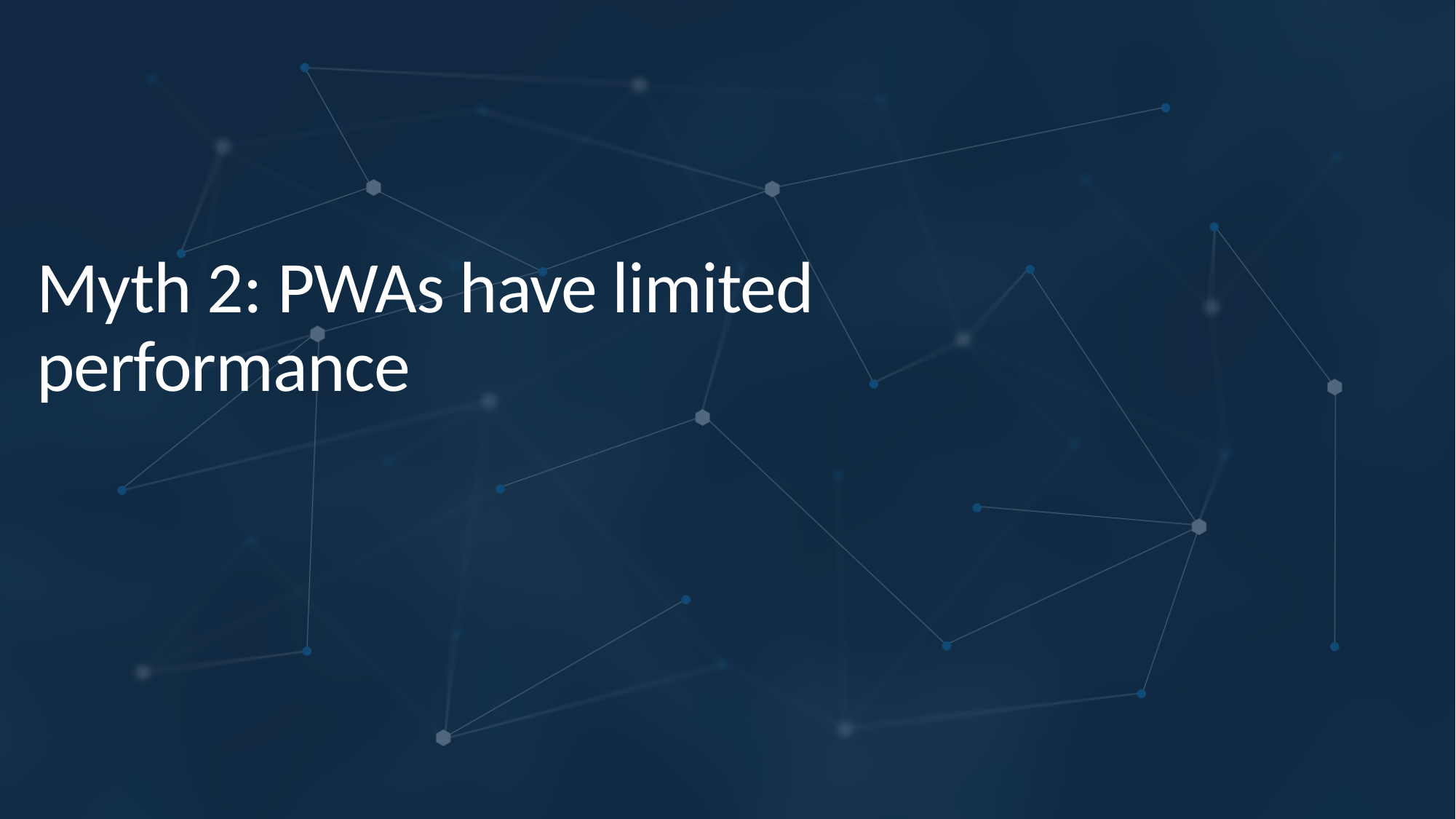

# Myth 2: PWAs have limited performance